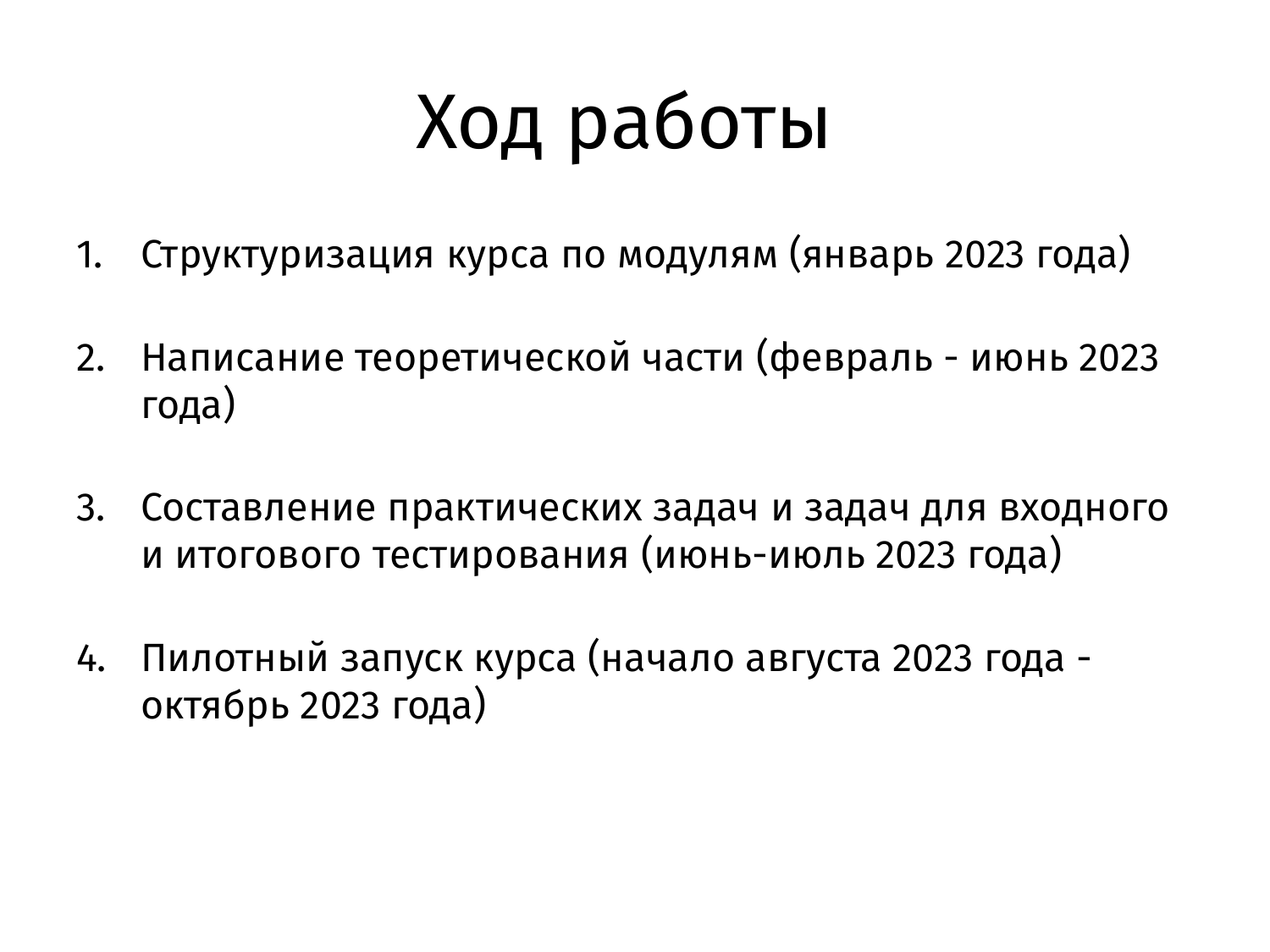

# Ход работы
Структуризация курса по модулям (январь 2023 года)
Написание теоретической части (февраль - июнь 2023 года)
Составление практических задач и задач для входного и итогового тестирования (июнь-июль 2023 года)
Пилотный запуск курса (начало августа 2023 года - октябрь 2023 года)